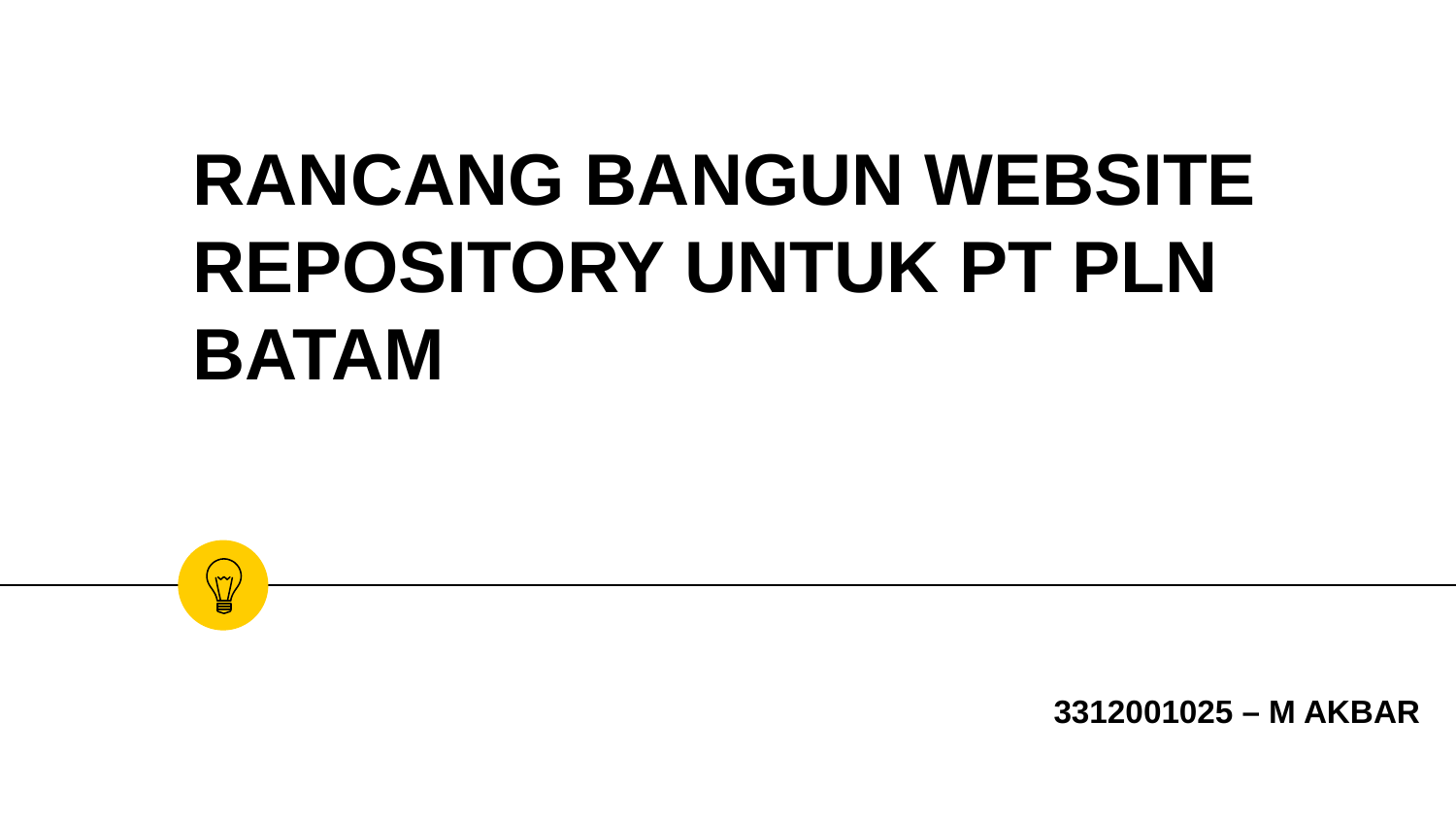

# RANCANG BANGUN WEBSITE REPOSITORY UNTUK PT PLN BATAM

3312001025 – M AKBAR